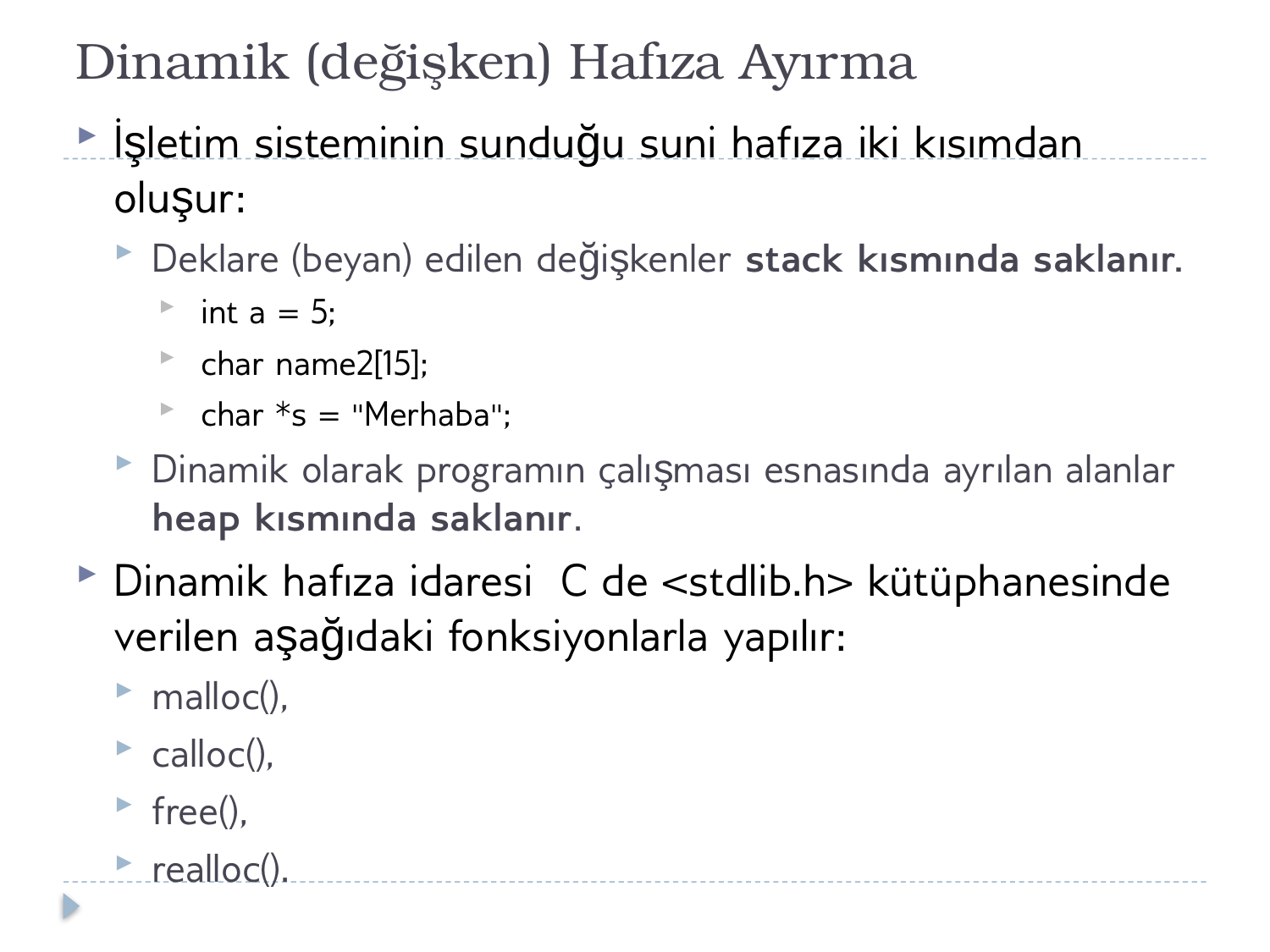

# Dinamik (değişken) Hafıza Ayırma
İşletim sisteminin sunduğu suni hafıza iki kısımdan oluşur:
Deklare (beyan) edilen değişkenler stack kısmında saklanır.
 int a = 5;
 char name2[15];
 char *s = "Merhaba";
Dinamik olarak programın çalışması esnasında ayrılan alanlar heap kısmında saklanır.
Dinamik hafıza idaresi  C de <stdlib.h> kütüphanesinde verilen aşağıdaki fonksiyonlarla yapılır:
malloc(),
calloc(),
free(),
realloc().